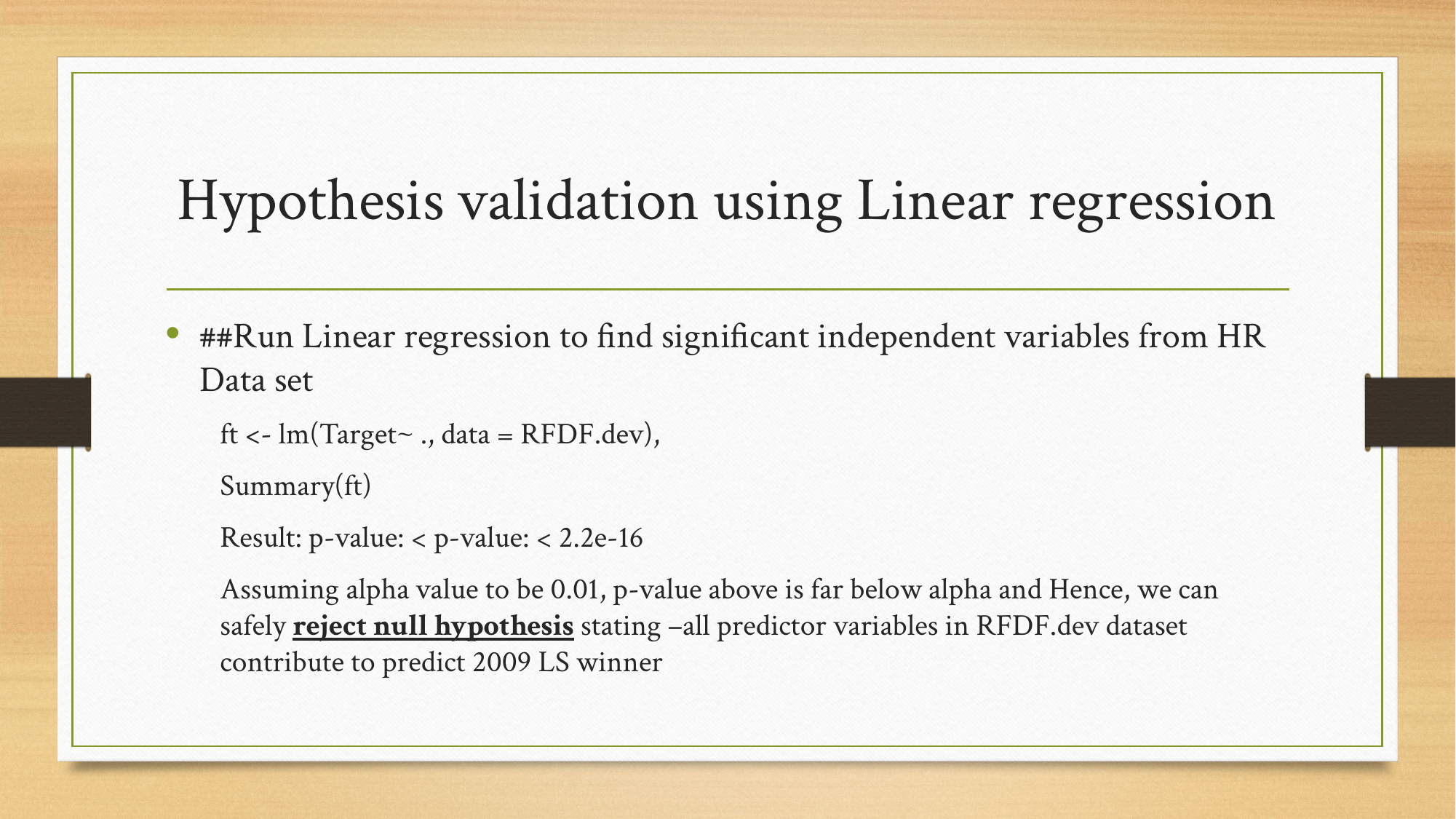

# Hypothesis validation using Linear regression
##Run Linear regression to find significant independent variables from HR Data set
ft <- lm(Target~ ., data = RFDF.dev),
Summary(ft)
Result: p-value: < p-value: < 2.2e-16
Assuming alpha value to be 0.01, p-value above is far below alpha and Hence, we can safely reject null hypothesis stating –all predictor variables in RFDF.dev dataset contribute to predict 2009 LS winner